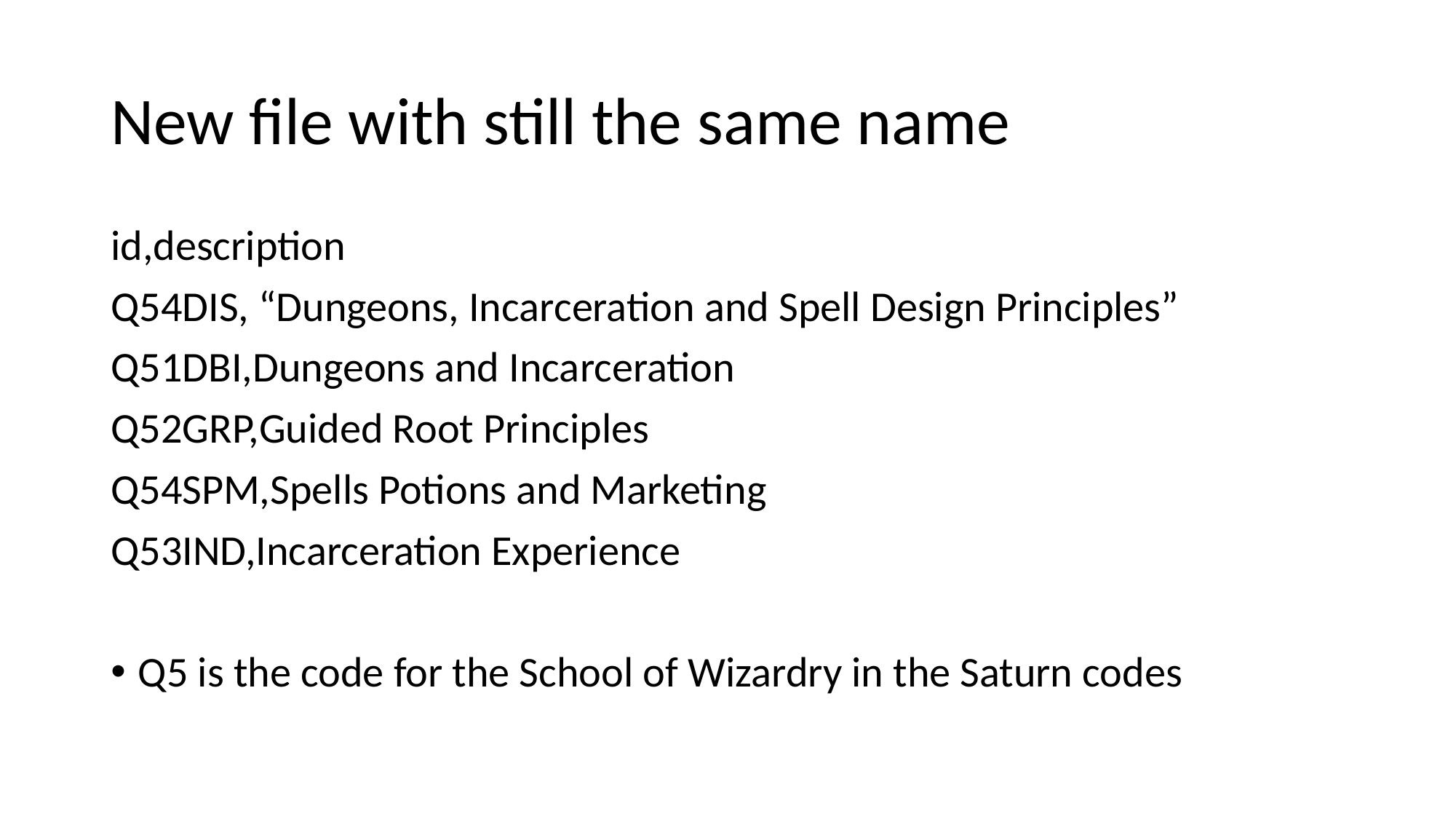

# New file with still the same name
id,description
Q54DIS, “Dungeons, Incarceration and Spell Design Principles”
Q51DBI,Dungeons and Incarceration
Q52GRP,Guided Root Principles
Q54SPM,Spells Potions and Marketing
Q53IND,Incarceration Experience

Q5 is the code for the School of Wizardry in the Saturn codes